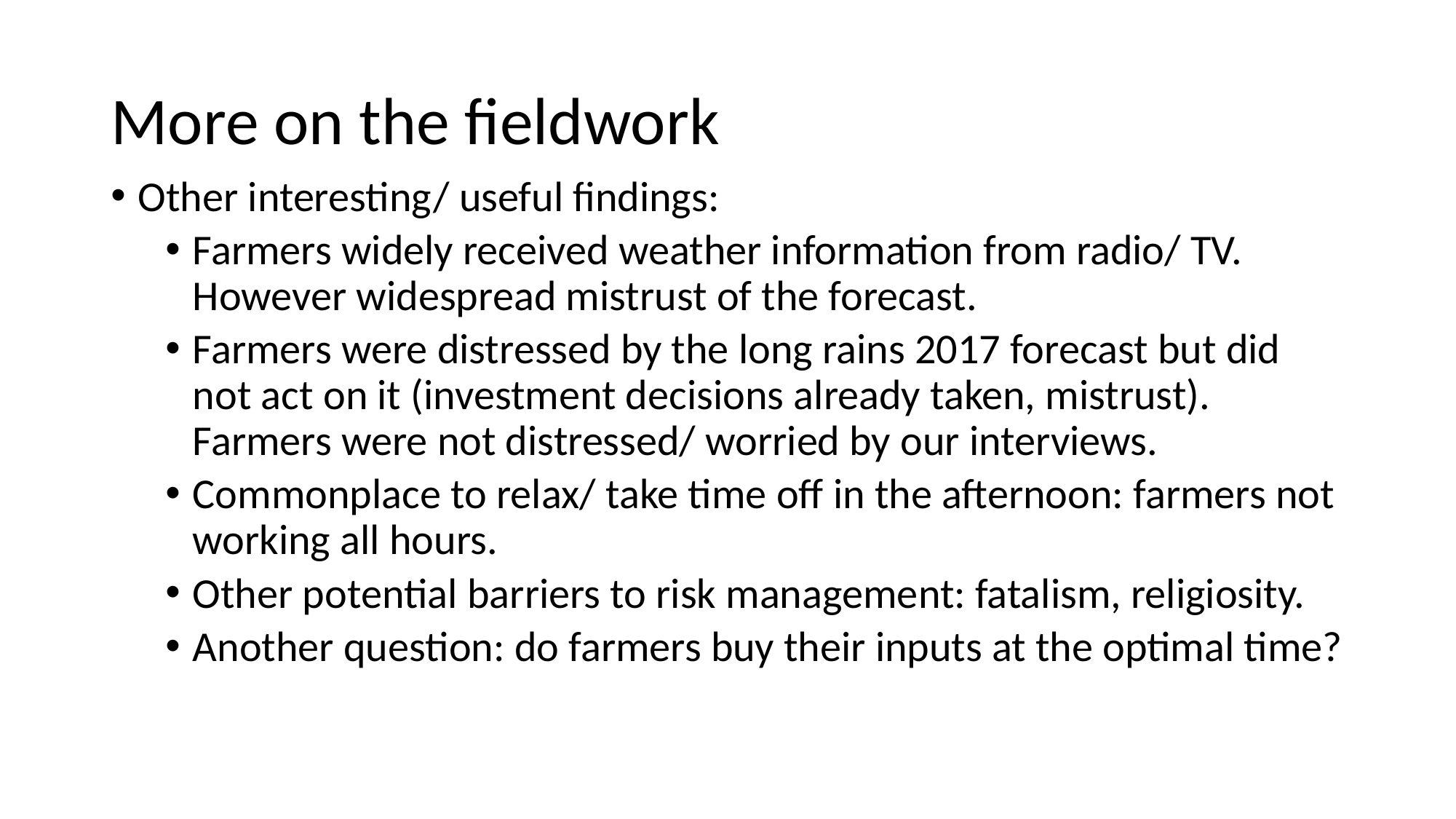

# More on the fieldwork
Other interesting/ useful findings:
Farmers widely received weather information from radio/ TV.  However widespread mistrust of the forecast.
Farmers were distressed by the long rains 2017 forecast but did not act on it (investment decisions already taken, mistrust). Farmers were not distressed/ worried by our interviews.
Commonplace to relax/ take time off in the afternoon: farmers not working all hours.
Other potential barriers to risk management: fatalism, religiosity.
Another question: do farmers buy their inputs at the optimal time?